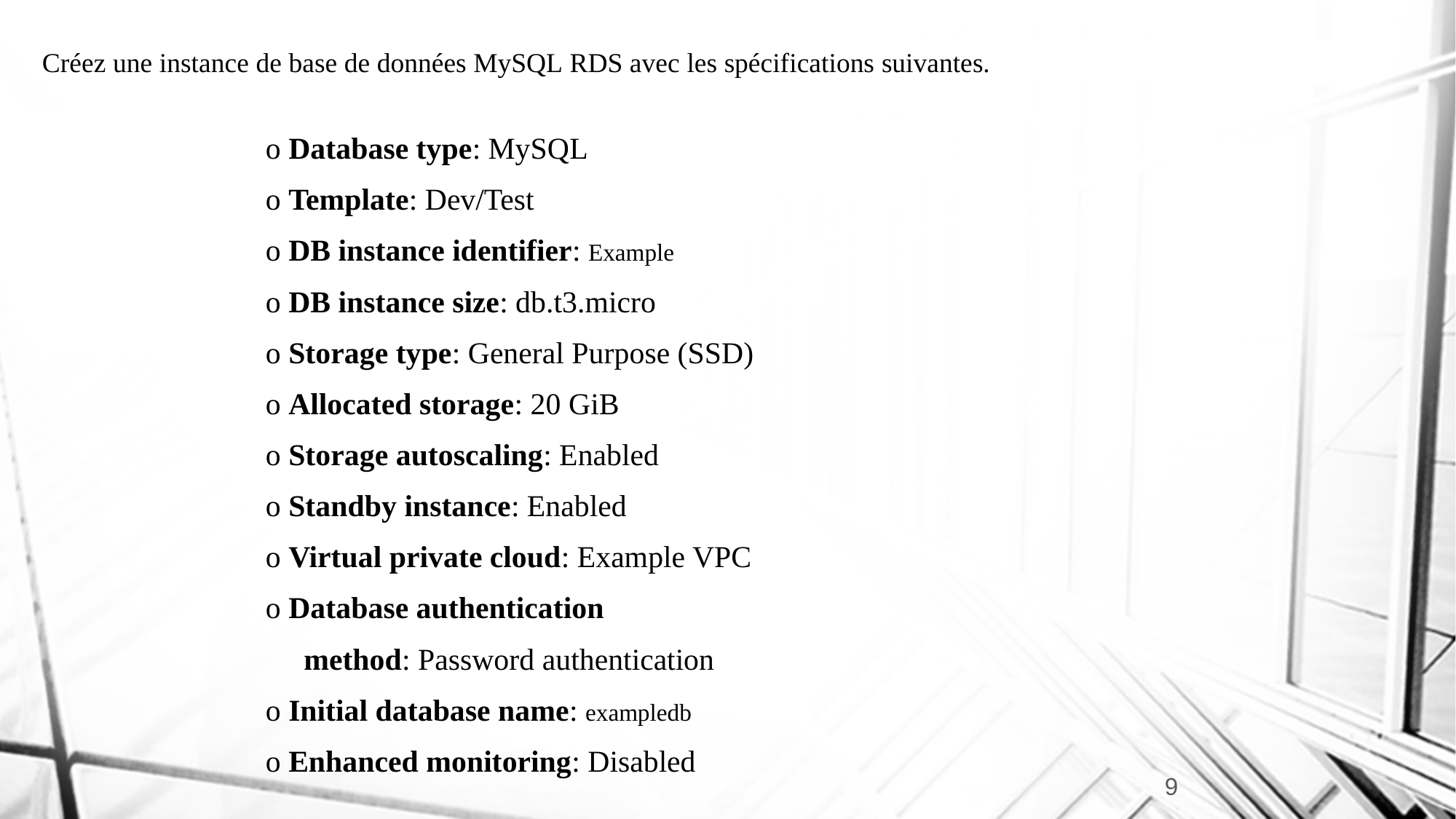

Créez une instance de base de données MySQL RDS avec les spécifications suivantes.
o Database type: MySQL
o Template: Dev/Test
o DB instance identifier: Example
o DB instance size: db.t3.micro
o Storage type: General Purpose (SSD)
o Allocated storage: 20 GiB
o Storage autoscaling: Enabled
o Standby instance: Enabled
o Virtual private cloud: Example VPC
o Database authentication
     method: Password authentication
o Initial database name: exampledb
o Enhanced monitoring: Disabled
9